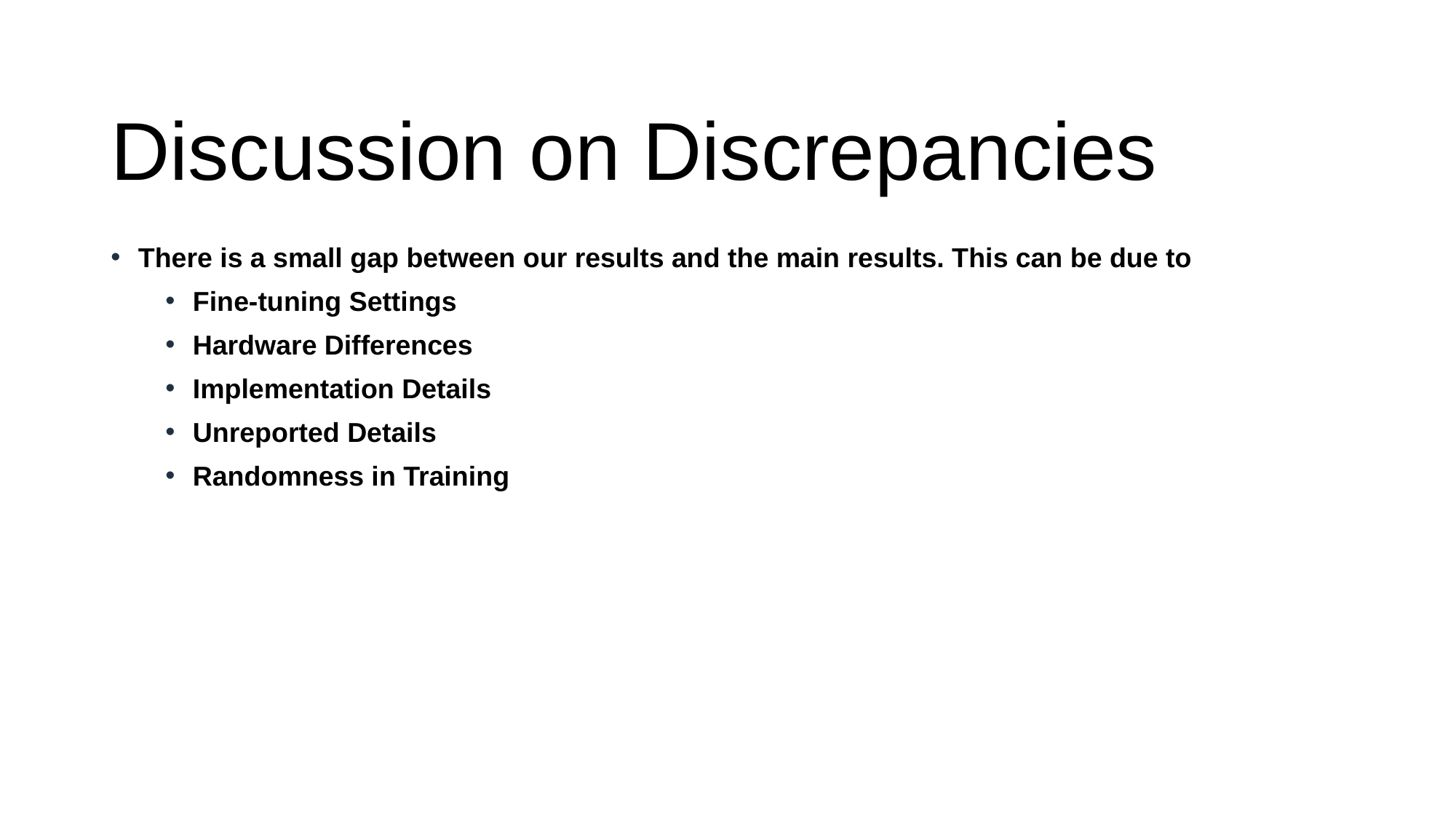

# Discussion on Discrepancies
There is a small gap between our results and the main results. This can be due to
Fine-tuning Settings
Hardware Differences
Implementation Details
Unreported Details
Randomness in Training